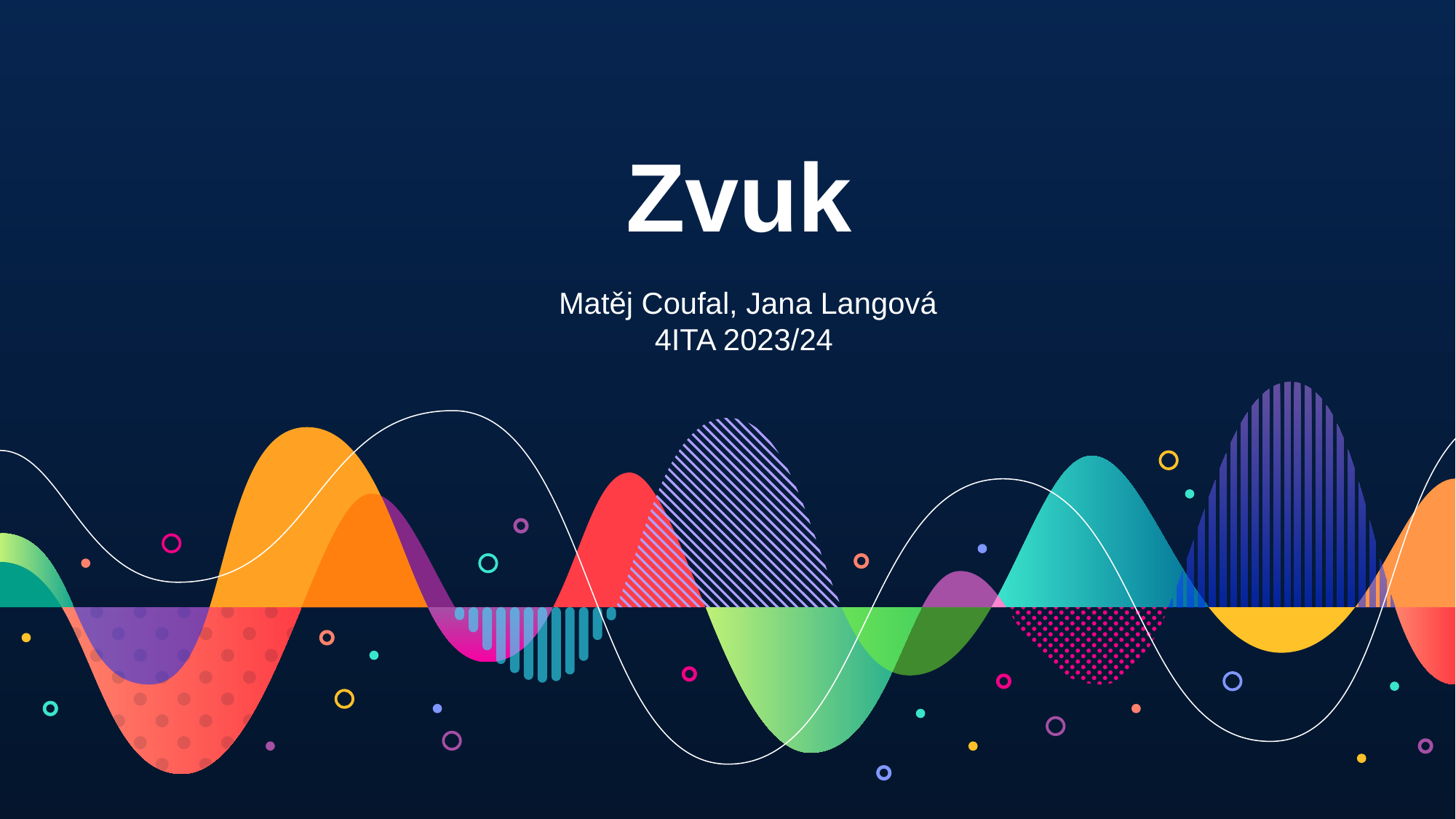

# Zvuk
Matěj Coufal, Jana Langová
4ITA 2023/24